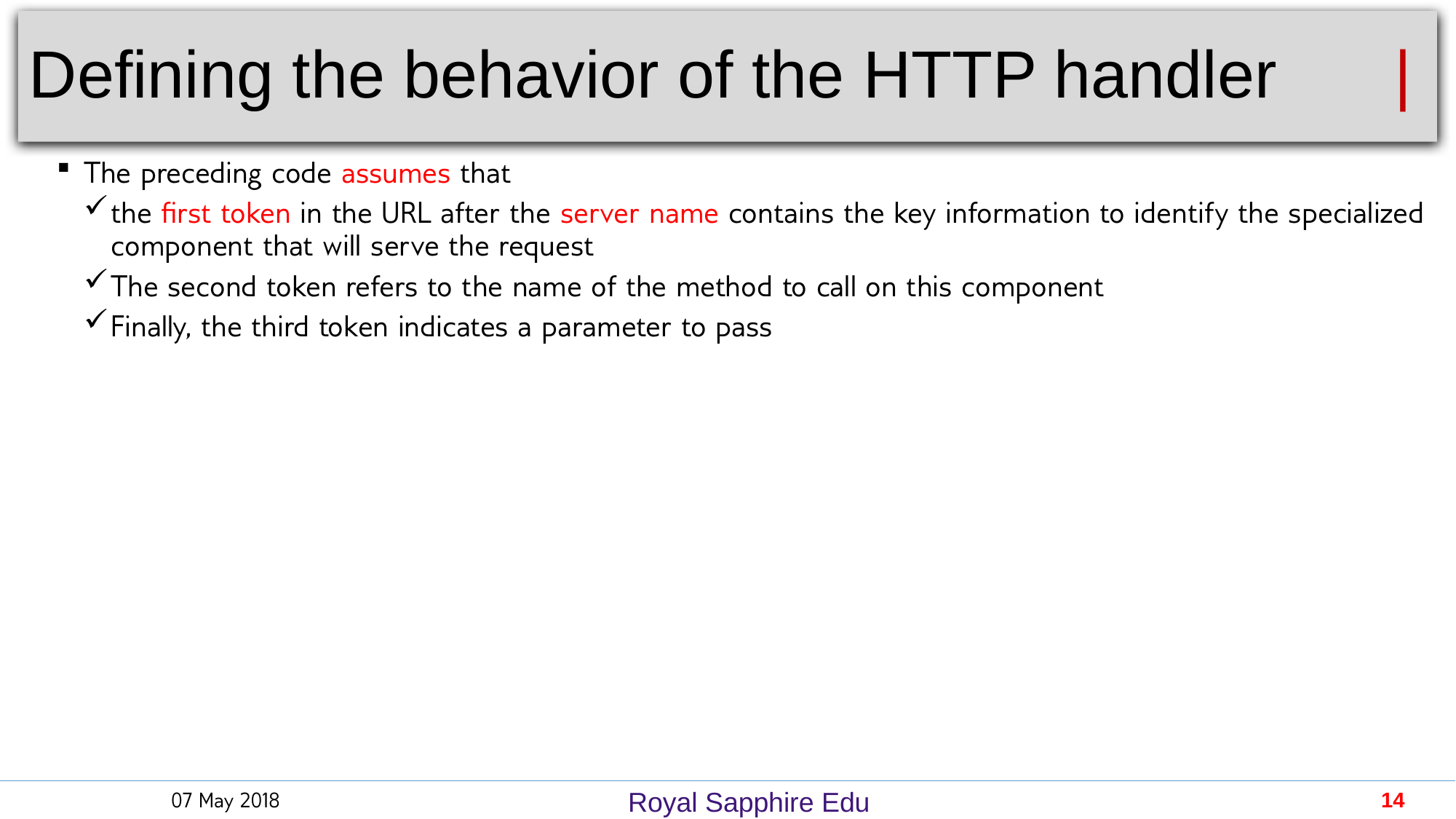

# Defining the behavior of the HTTP handler	   |
The preceding code assumes that
the first token in the URL after the server name contains the key information to identify the specialized component that will serve the request
The second token refers to the name of the method to call on this component
Finally, the third token indicates a parameter to pass
07 May 2018
14